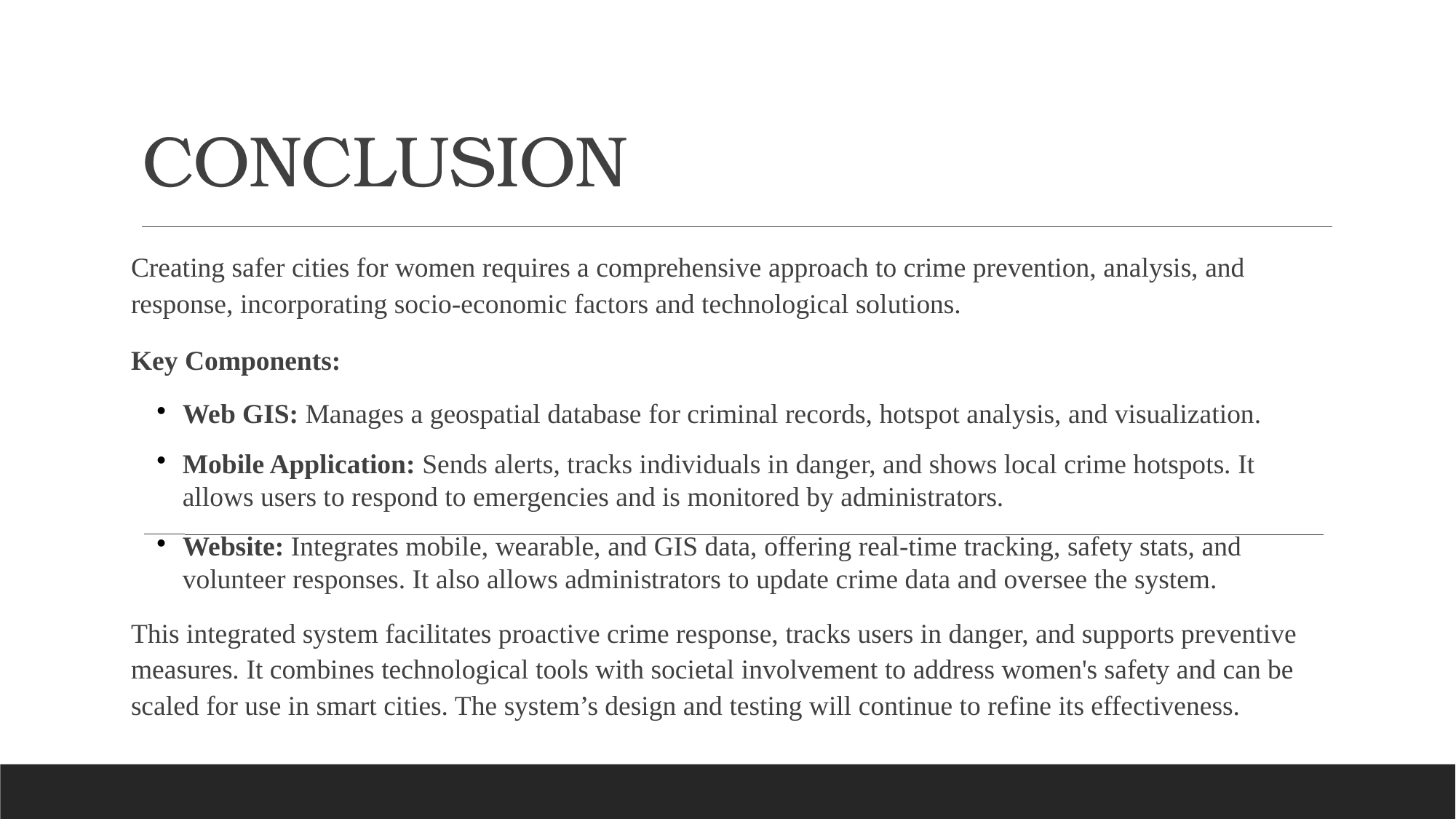

# CONCLUSION
Creating safer cities for women requires a comprehensive approach to crime prevention, analysis, and response, incorporating socio-economic factors and technological solutions.
Key Components:
Web GIS: Manages a geospatial database for criminal records, hotspot analysis, and visualization.
Mobile Application: Sends alerts, tracks individuals in danger, and shows local crime hotspots. It allows users to respond to emergencies and is monitored by administrators.
Website: Integrates mobile, wearable, and GIS data, offering real-time tracking, safety stats, and volunteer responses. It also allows administrators to update crime data and oversee the system.
This integrated system facilitates proactive crime response, tracks users in danger, and supports preventive measures. It combines technological tools with societal involvement to address women's safety and can be scaled for use in smart cities. The system’s design and testing will continue to refine its effectiveness.